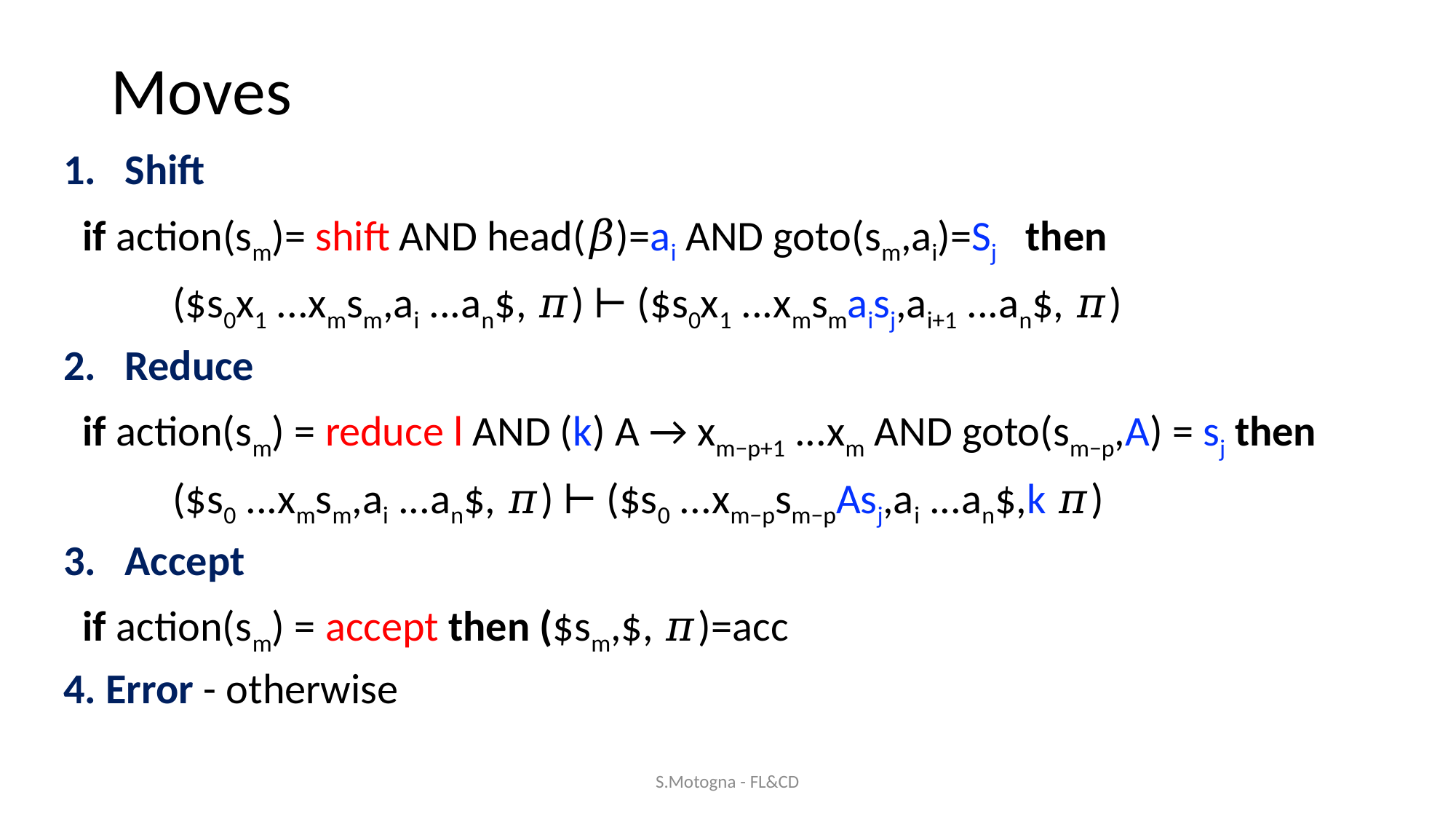

# Moves
Shift
  if action(sm)= shift AND head(𝛽)=ai AND goto(sm,ai)=Sj   then
	($s0x1 ...xmsm,ai ...an$, 𝜋) ⊢ ($s0x1 ...xmsmaisj,ai+1 ...an$, 𝜋)
Reduce
  if action(sm) = reduce l AND (k) A → xm−p+1 ...xm AND goto(sm−p,A) = sj then
	($s0 ...xmsm,ai ...an$, 𝜋) ⊢ ($s0 ...xm−psm−pAsj,ai ...an$,k 𝜋)
Accept
  if action(sm) = accept then ($sm,$, 𝜋)=acc
4. Error - otherwise
S.Motogna - FL&CD